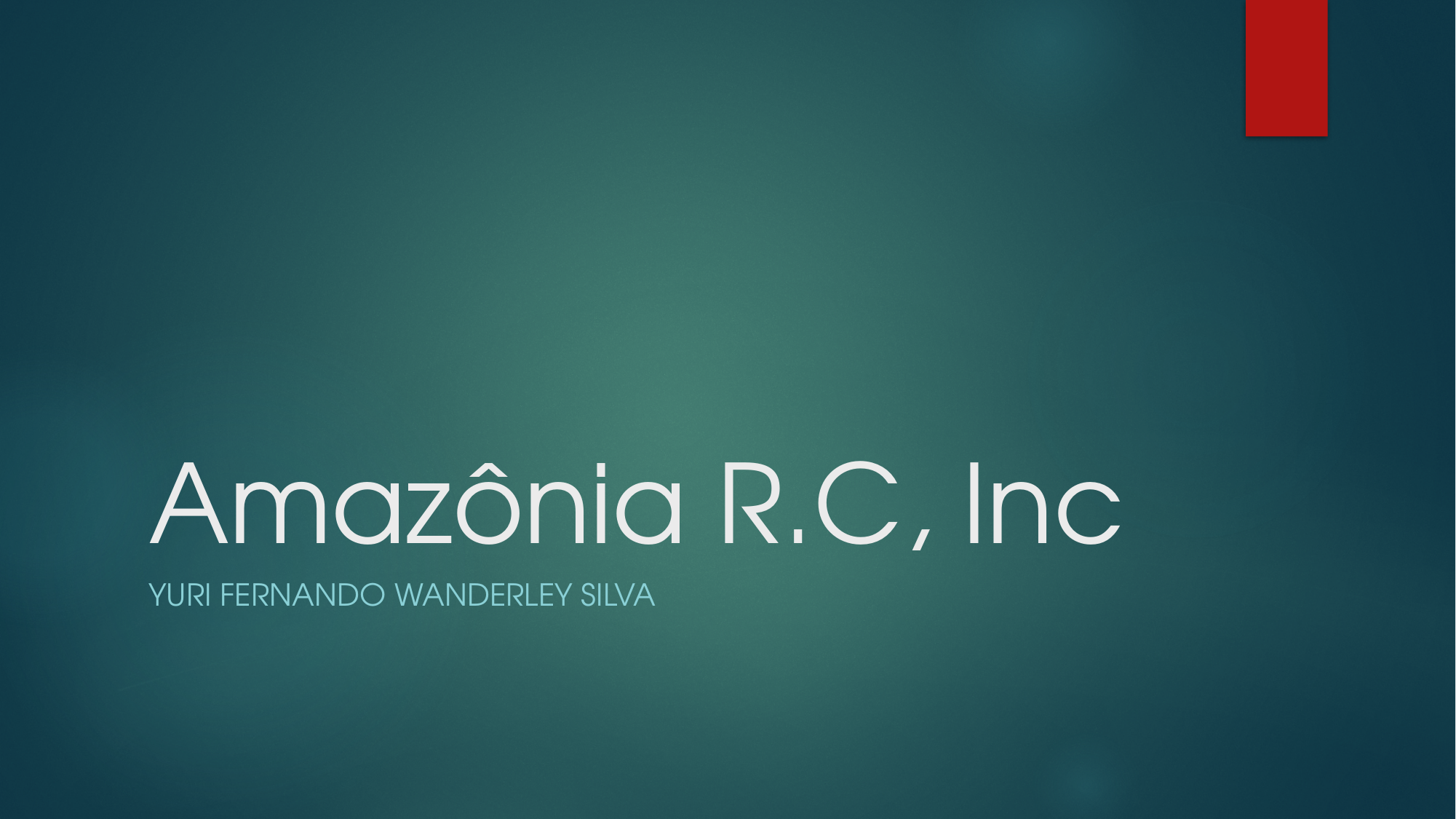

# Amazônia R.C, Inc
Yuri Fernando Wanderley silva